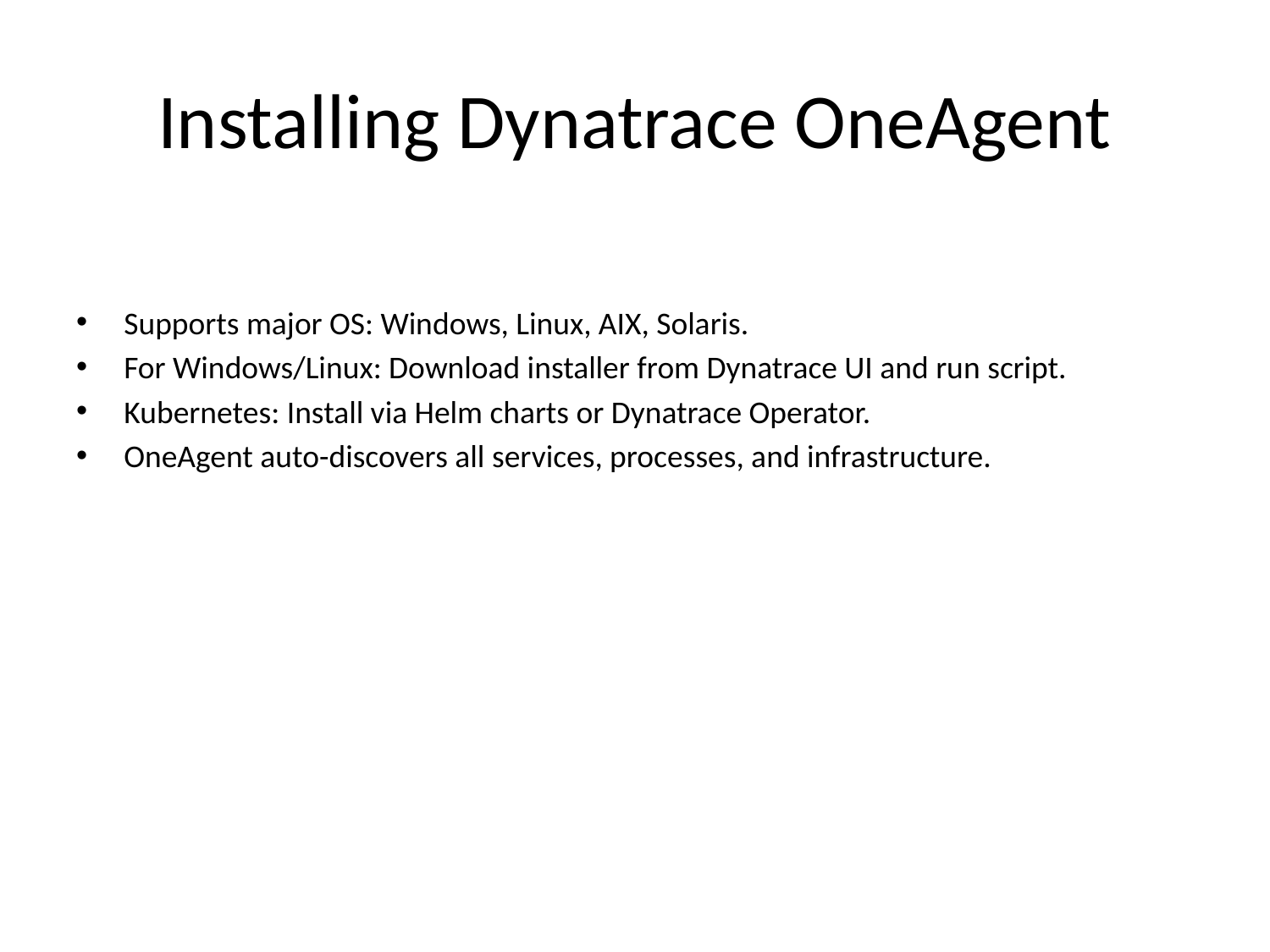

# Installing Dynatrace OneAgent

Supports major OS: Windows, Linux, AIX, Solaris.
For Windows/Linux: Download installer from Dynatrace UI and run script.
Kubernetes: Install via Helm charts or Dynatrace Operator.
OneAgent auto-discovers all services, processes, and infrastructure.